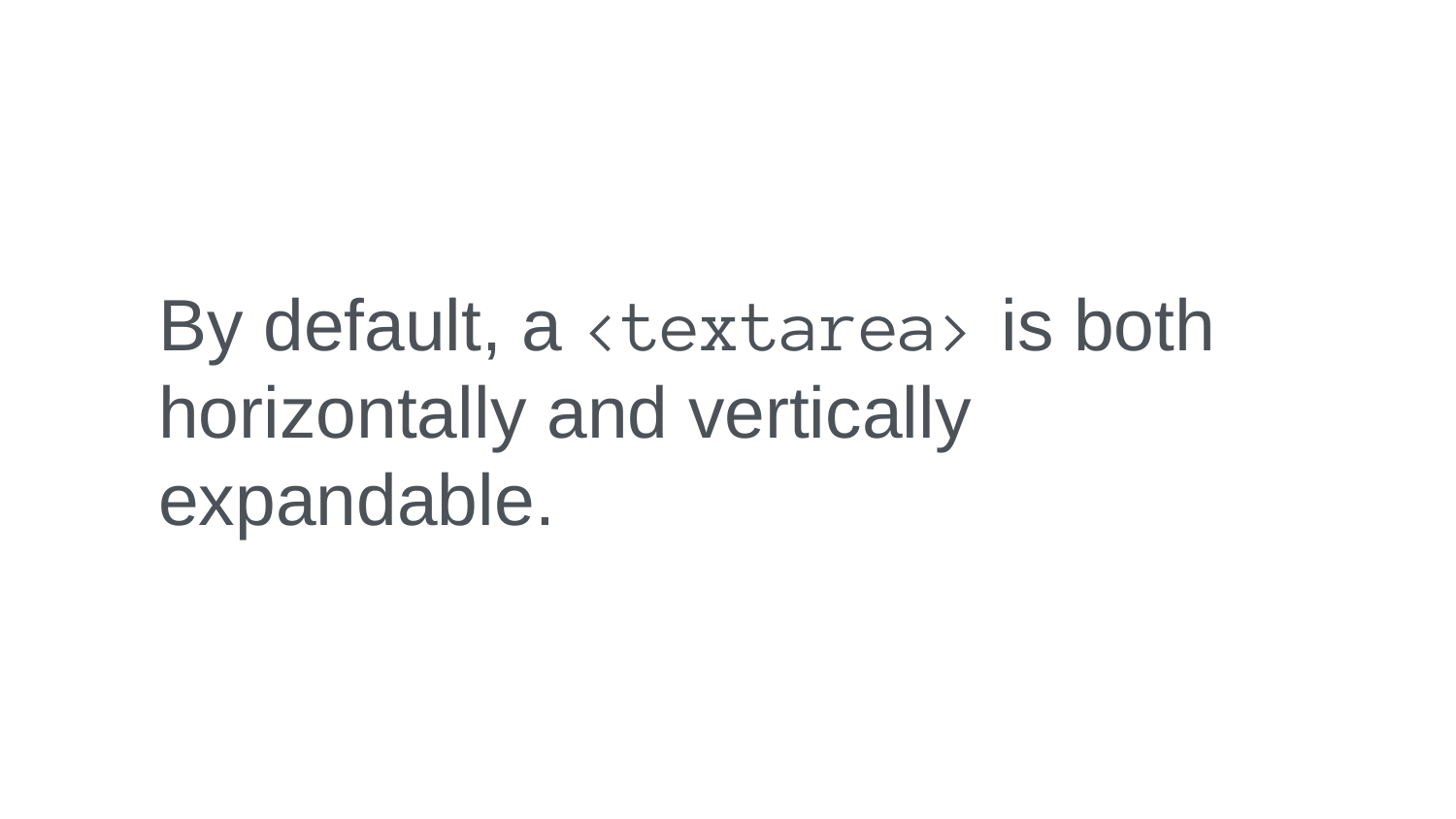

By default, a <textarea> is both horizontally and vertically expandable.